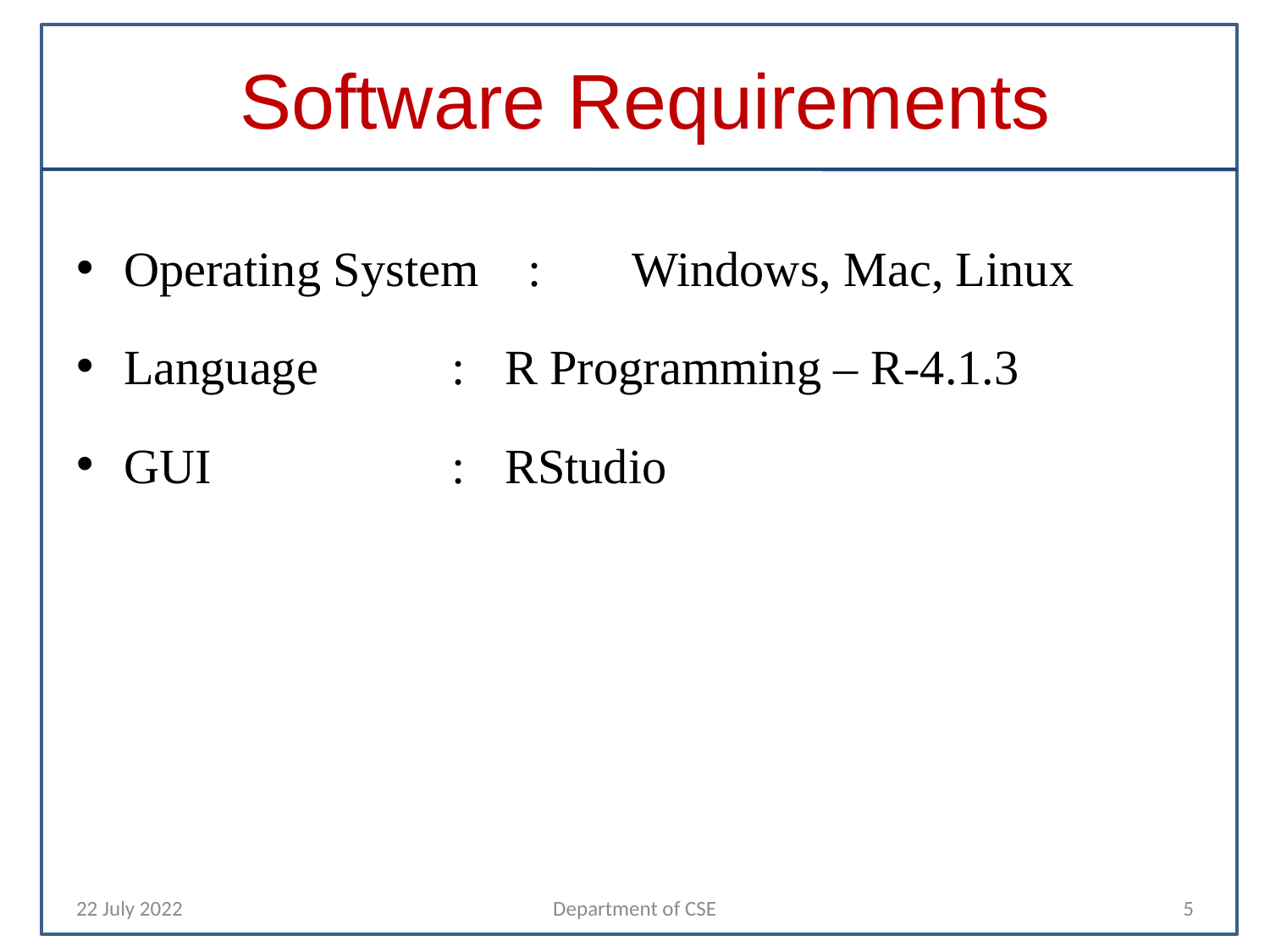

Software Requirements
Operating System    :   	Windows, Mac, Linux
Language 	      : 	R Programming – R-4.1.3
GUI		      : 	RStudio

22 July 2022
Department of CSE
5